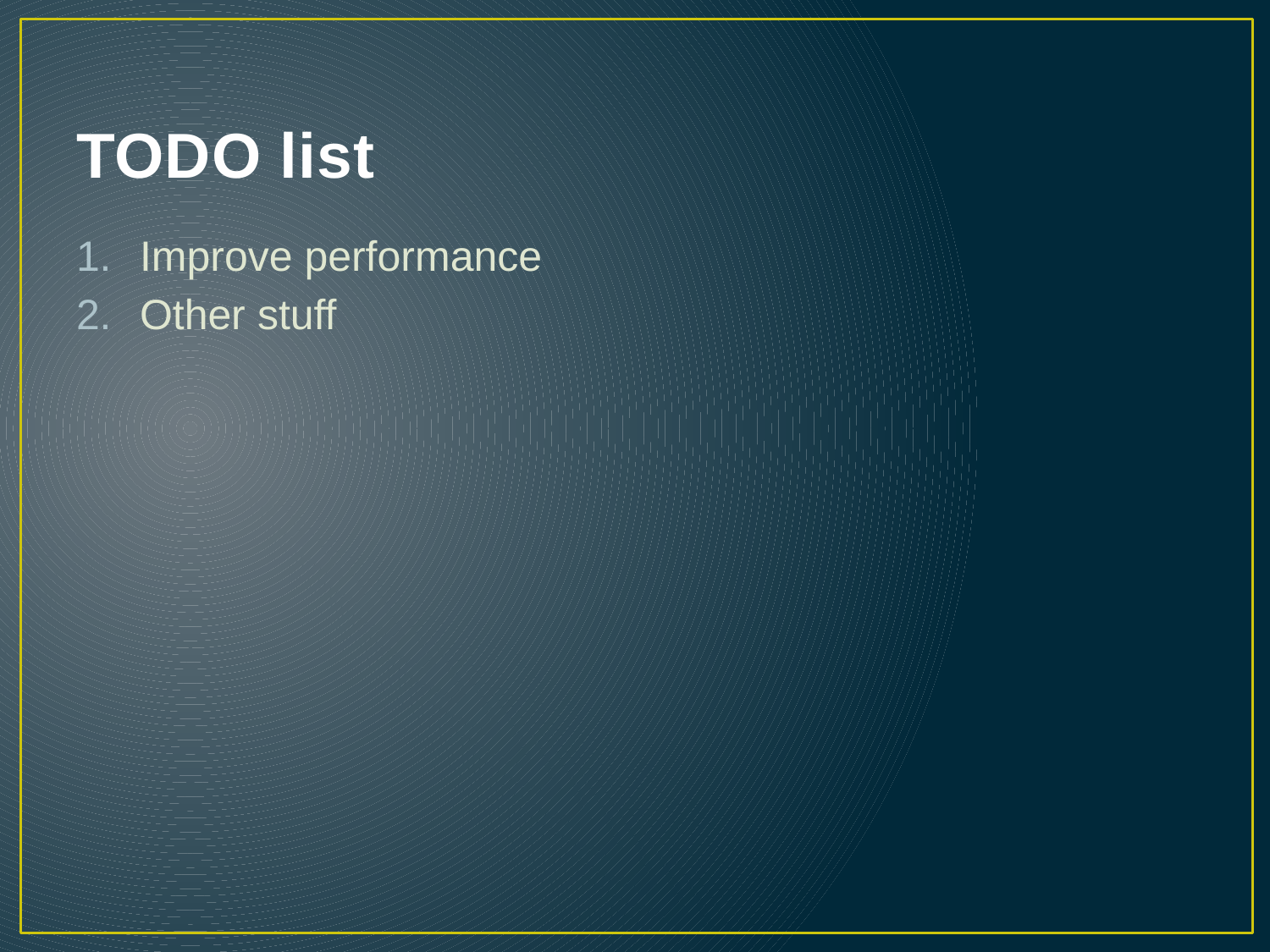

# TODO list
Improve performance
Other stuff